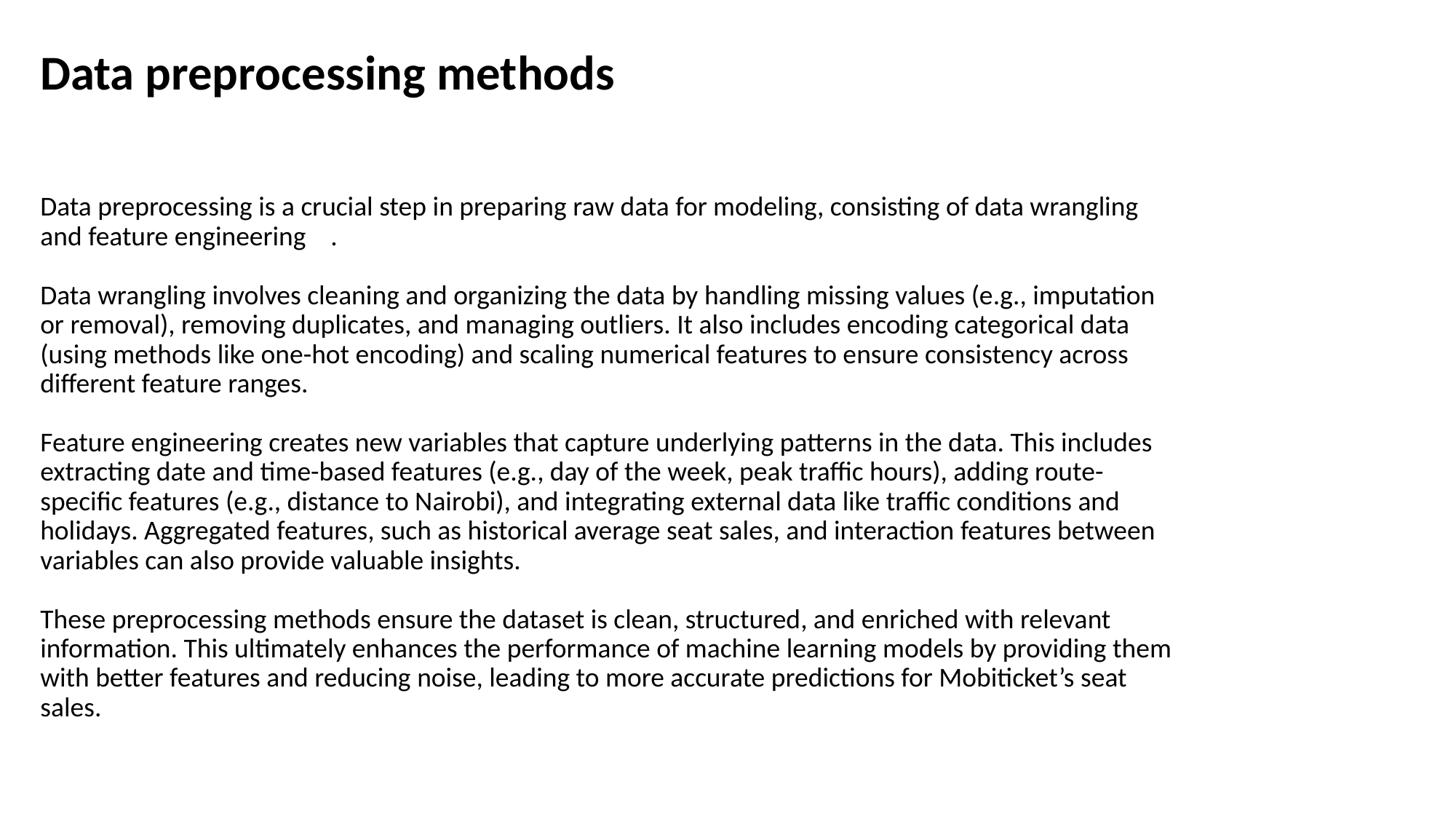

Data preprocessing methods
# Data preprocessing is a crucial step in preparing raw data for modeling, consisting of data wrangling and feature engineering    . Data wrangling involves cleaning and organizing the data by handling missing values (e.g., imputation or removal), removing duplicates, and managing outliers. It also includes encoding categorical data (using methods like one-hot encoding) and scaling numerical features to ensure consistency across different feature ranges. Feature engineering creates new variables that capture underlying patterns in the data. This includes extracting date and time-based features (e.g., day of the week, peak traffic hours), adding route-specific features (e.g., distance to Nairobi), and integrating external data like traffic conditions and holidays. Aggregated features, such as historical average seat sales, and interaction features between variables can also provide valuable insights. These preprocessing methods ensure the dataset is clean, structured, and enriched with relevant information. This ultimately enhances the performance of machine learning models by providing them with better features and reducing noise, leading to more accurate predictions for Mobiticket’s seat sales.